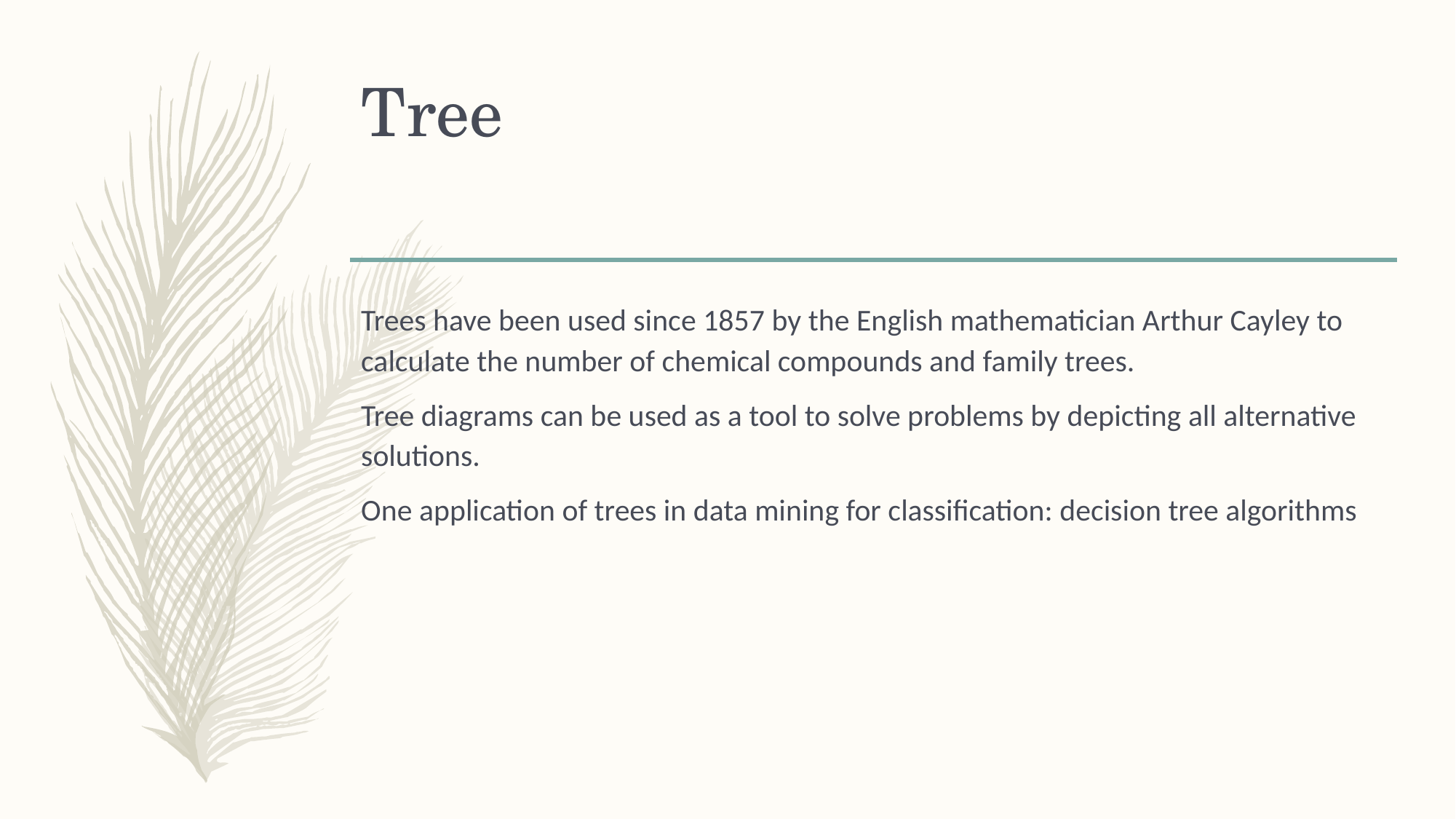

# Tree
Trees have been used since 1857 by the English mathematician Arthur Cayley to calculate the number of chemical compounds and family trees.
Tree diagrams can be used as a tool to solve problems by depicting all alternative solutions.
One application of trees in data mining for classification: decision tree algorithms